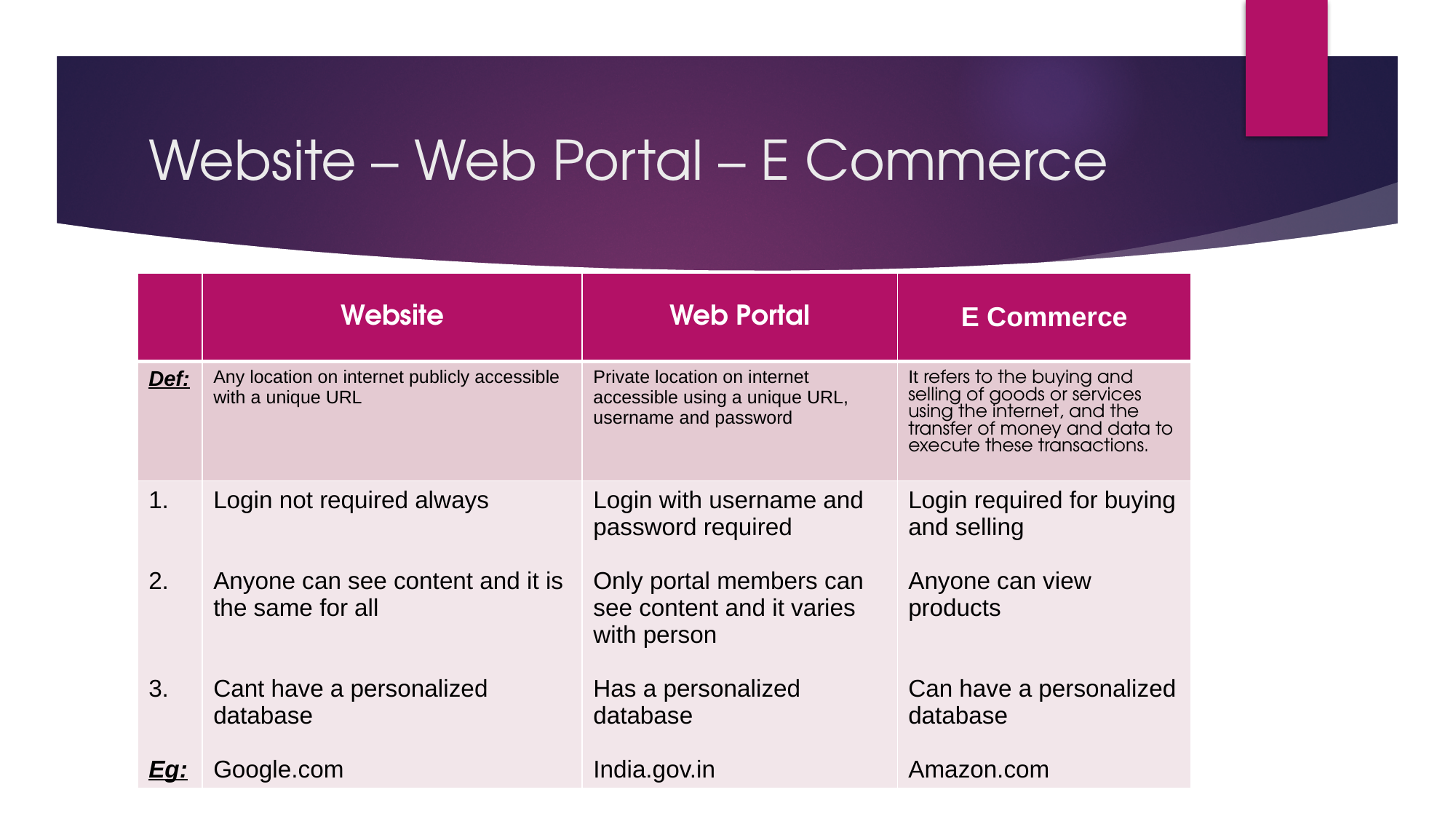

# Website – Web Portal – E Commerce
|  | Website | Web Portal | E Commerce |
| --- | --- | --- | --- |
| Def: | Any location on internet publicly accessible with a unique URL | Private location on internet accessible using a unique URL, username and password | It refers to the buying and selling of goods or services using the internet, and the transfer of money and data to execute these transactions. |
| 1. 2. 3. Eg: | Login not required always Anyone can see content and it is the same for all Cant have a personalized database Google.com | Login with username and password required Only portal members can see content and it varies with person Has a personalized database India.gov.in | Login required for buying and selling Anyone can view products Can have a personalized database Amazon.com |